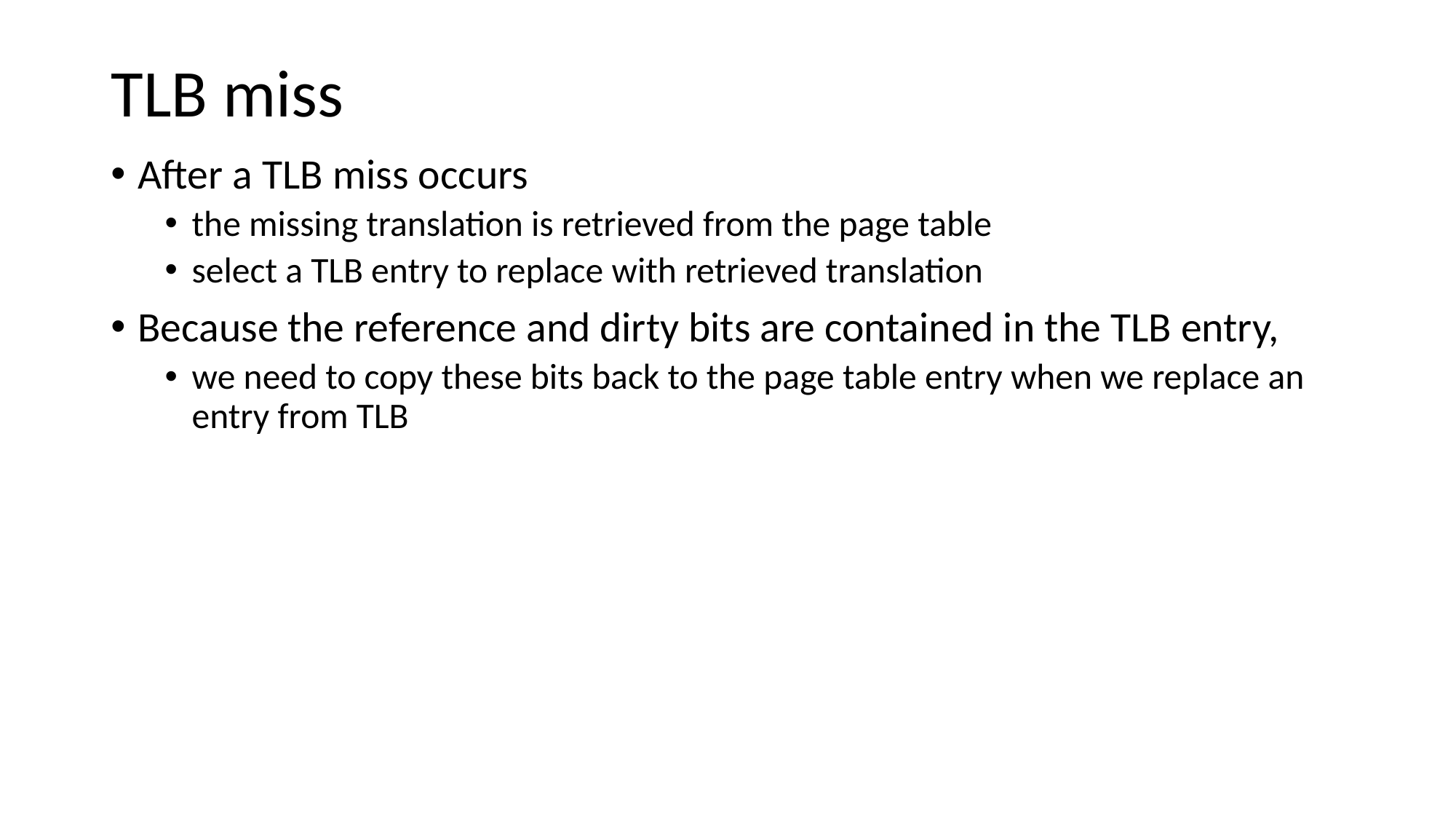

# TLB miss
After a TLB miss occurs
the missing translation is retrieved from the page table
select a TLB entry to replace with retrieved translation
Because the reference and dirty bits are contained in the TLB entry,
we need to copy these bits back to the page table entry when we replace an entry from TLB